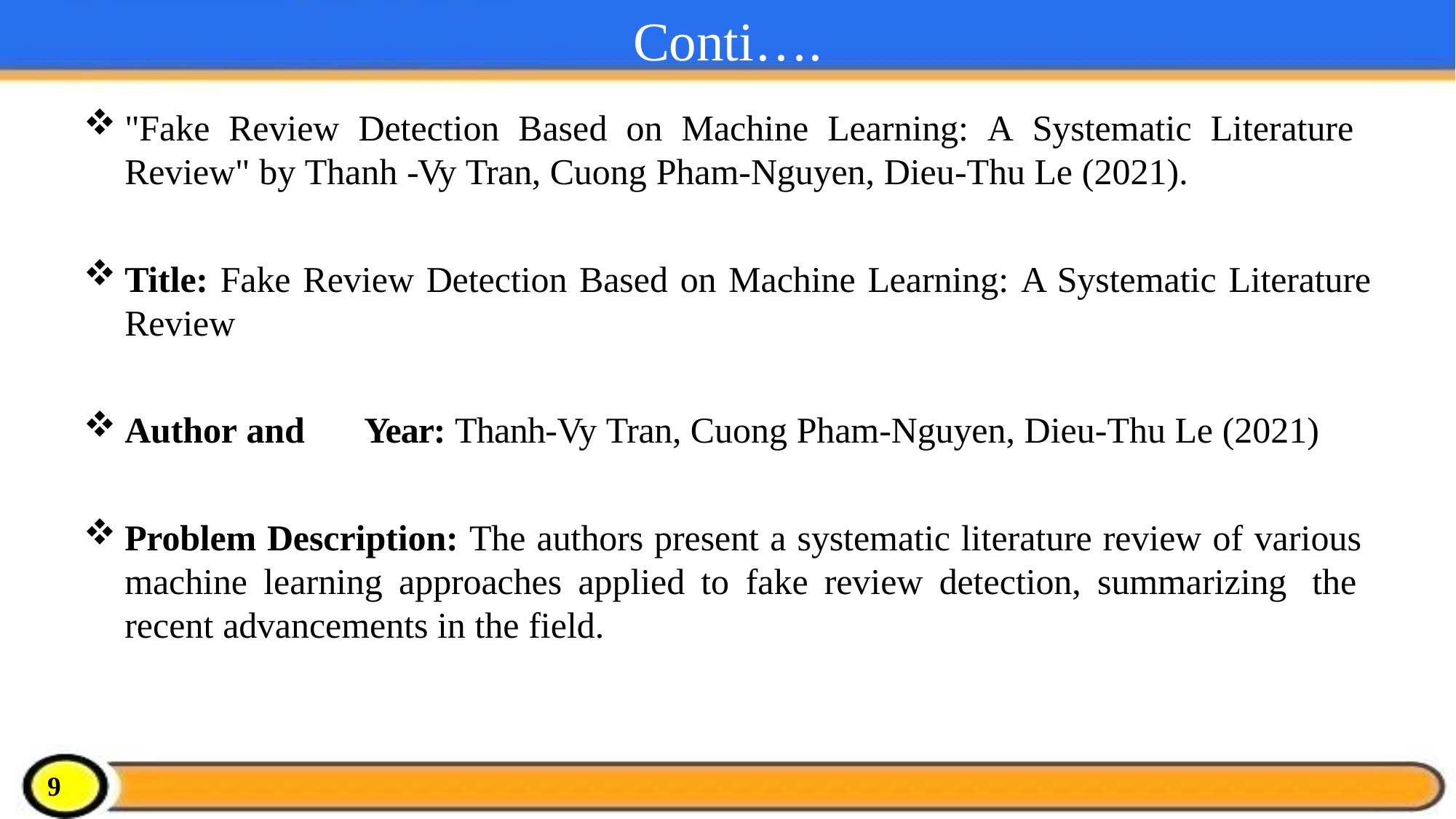

# Conti….
"Fake Review Detection Based on Machine Learning: A Systematic Literature  Review" by Thanh -Vy Tran, Cuong Pham-Nguyen, Dieu-Thu Le (2021).

Title: Fake Review Detection Based on Machine Learning: A Systematic Literature
Review

Author and	Year: Thanh-Vy Tran, Cuong Pham-Nguyen, Dieu-Thu Le (2021)

Problem Description: The authors present a systematic literature review of various  machine learning approaches applied to fake review detection, summarizing the  recent advancements in the field.
9